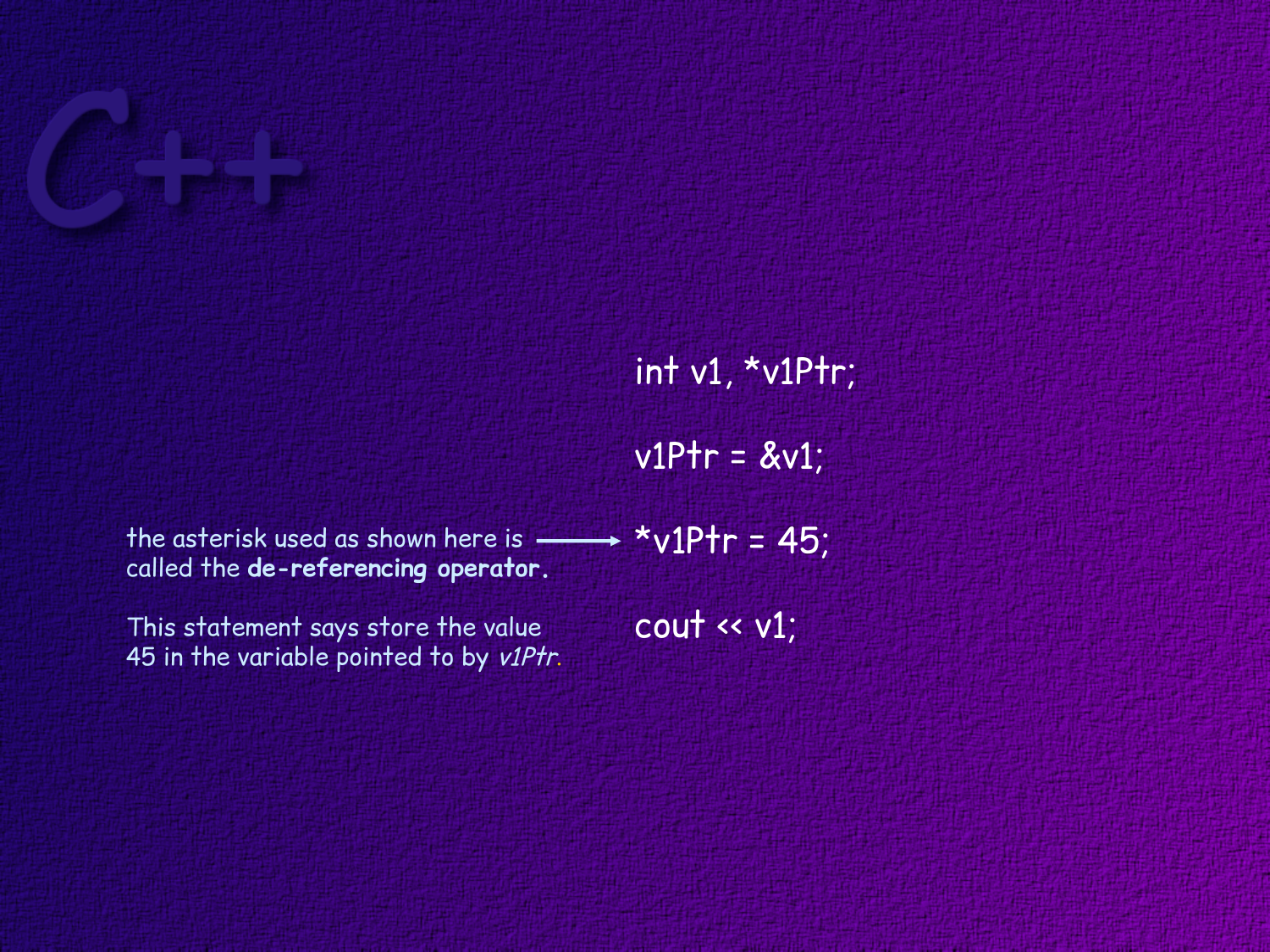

int v1, *v1Ptr;

v1Ptr = &v1;

*v1Ptr = 45;

cout << v1;
the asterisk used as shown here is
called the de-referencing operator.

This statement says store the value
45 in the variable pointed to by v1Ptr.